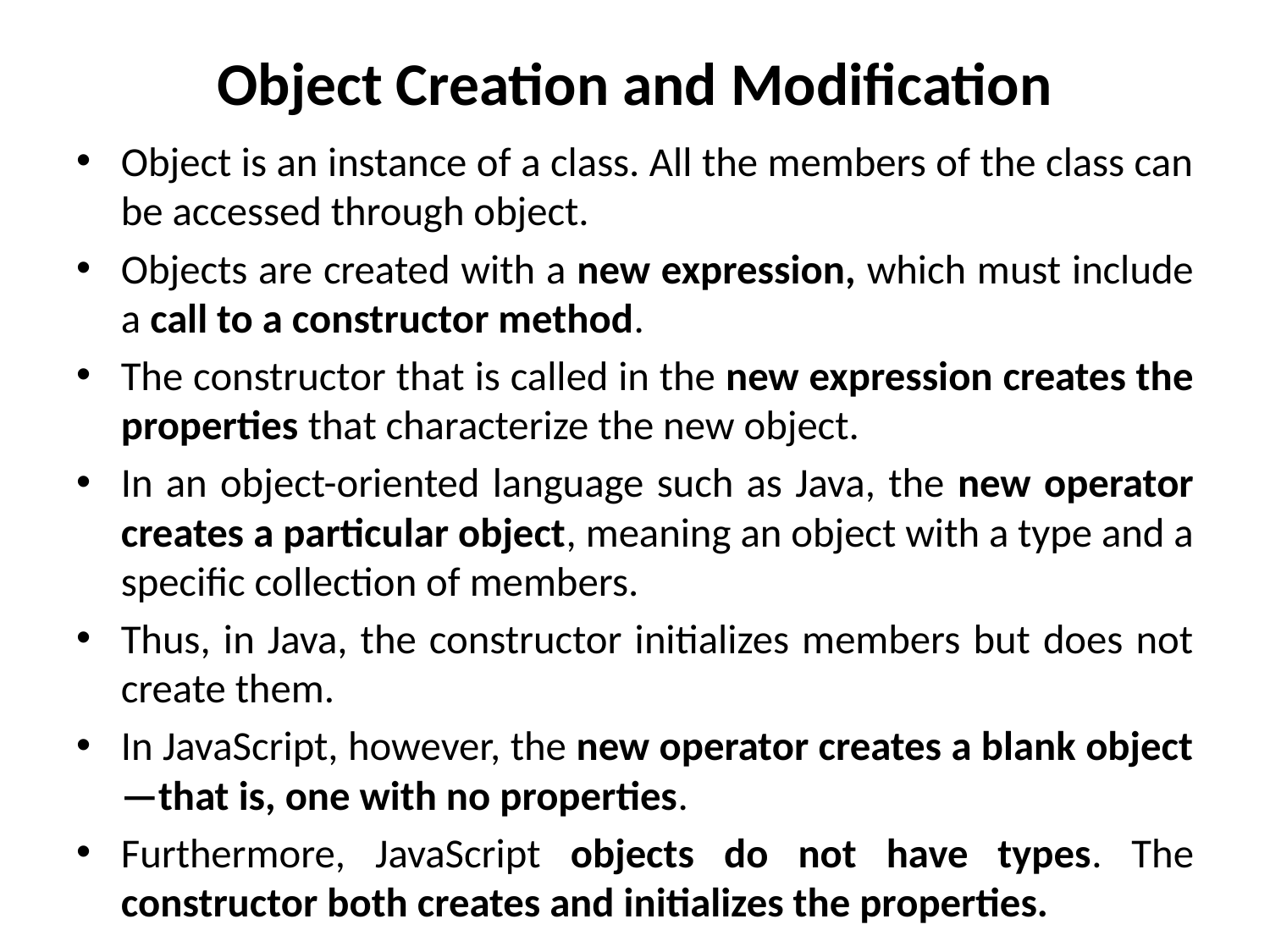

# Object Creation and Modification
Object is an instance of a class. All the members of the class can be accessed through object.
Objects are created with a new expression, which must include a call to a constructor method.
The constructor that is called in the new expression creates the properties that characterize the new object.
In an object-oriented language such as Java, the new operator creates a particular object, meaning an object with a type and a specific collection of members.
Thus, in Java, the constructor initializes members but does not create them.
In JavaScript, however, the new operator creates a blank object—that is, one with no properties.
Furthermore, JavaScript objects do not have types. The constructor both creates and initializes the properties.